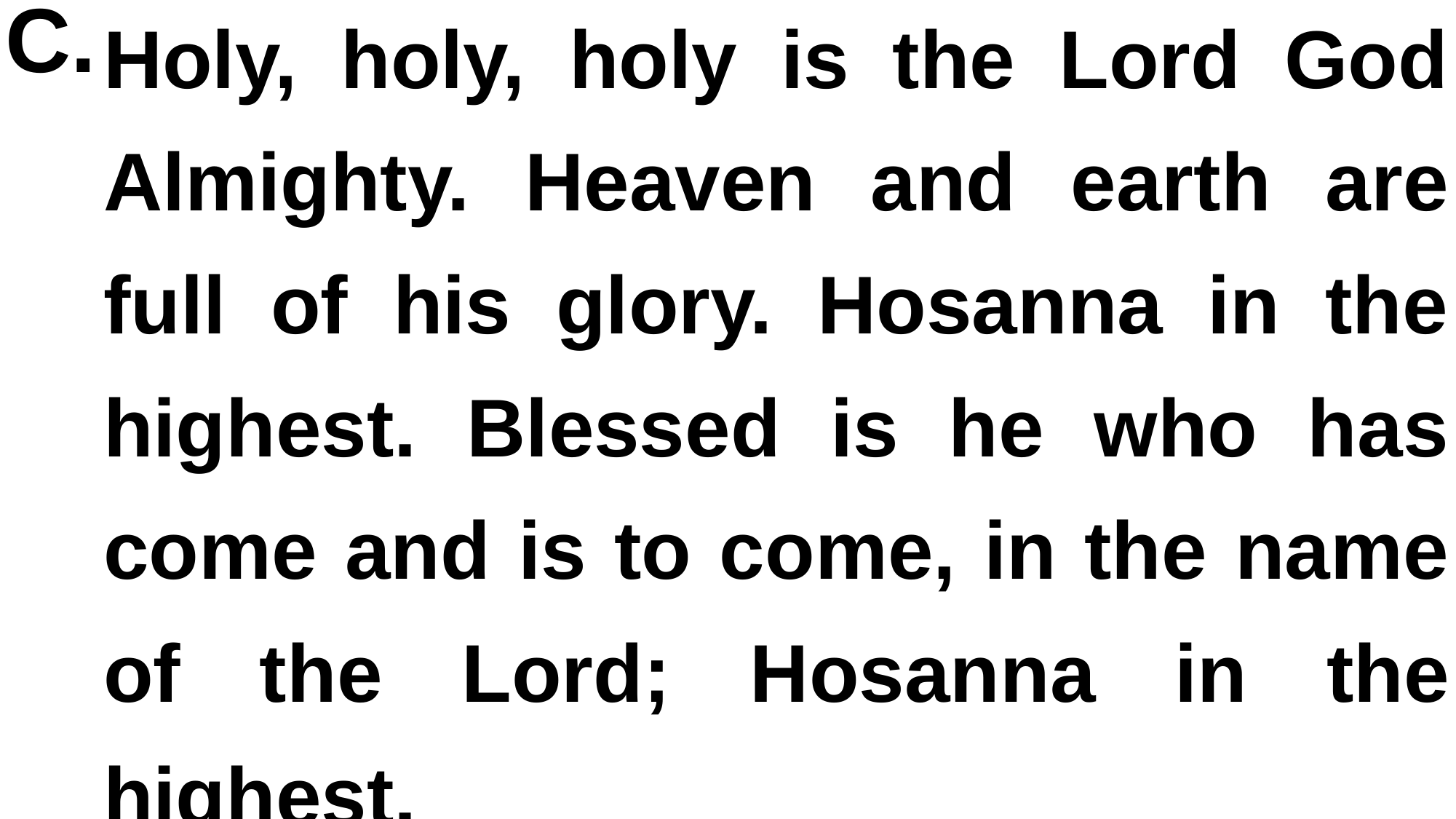

C.
Holy, holy, holy is the Lord God Almighty. Heaven and earth are full of his glory. Hosanna in the highest. Blessed is he who has come and is to come, in the name of the Lord; Hosanna in the highest.